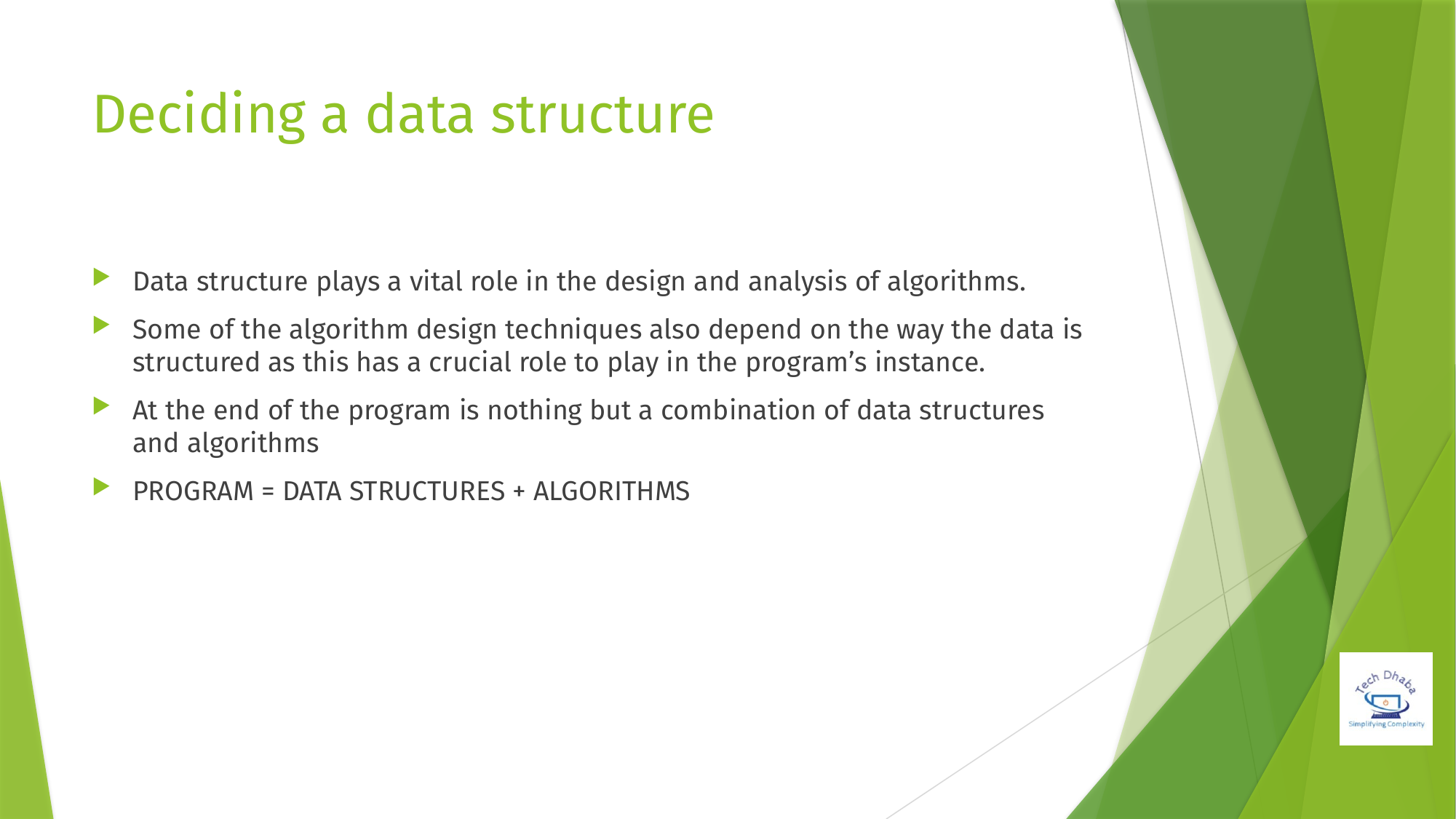

# Deciding a data structure
Data structure plays a vital role in the design and analysis of algorithms.
Some of the algorithm design techniques also depend on the way the data is structured as this has a crucial role to play in the program’s instance.
At the end of the program is nothing but a combination of data structures and algorithms
PROGRAM = DATA STRUCTURES + ALGORITHMS